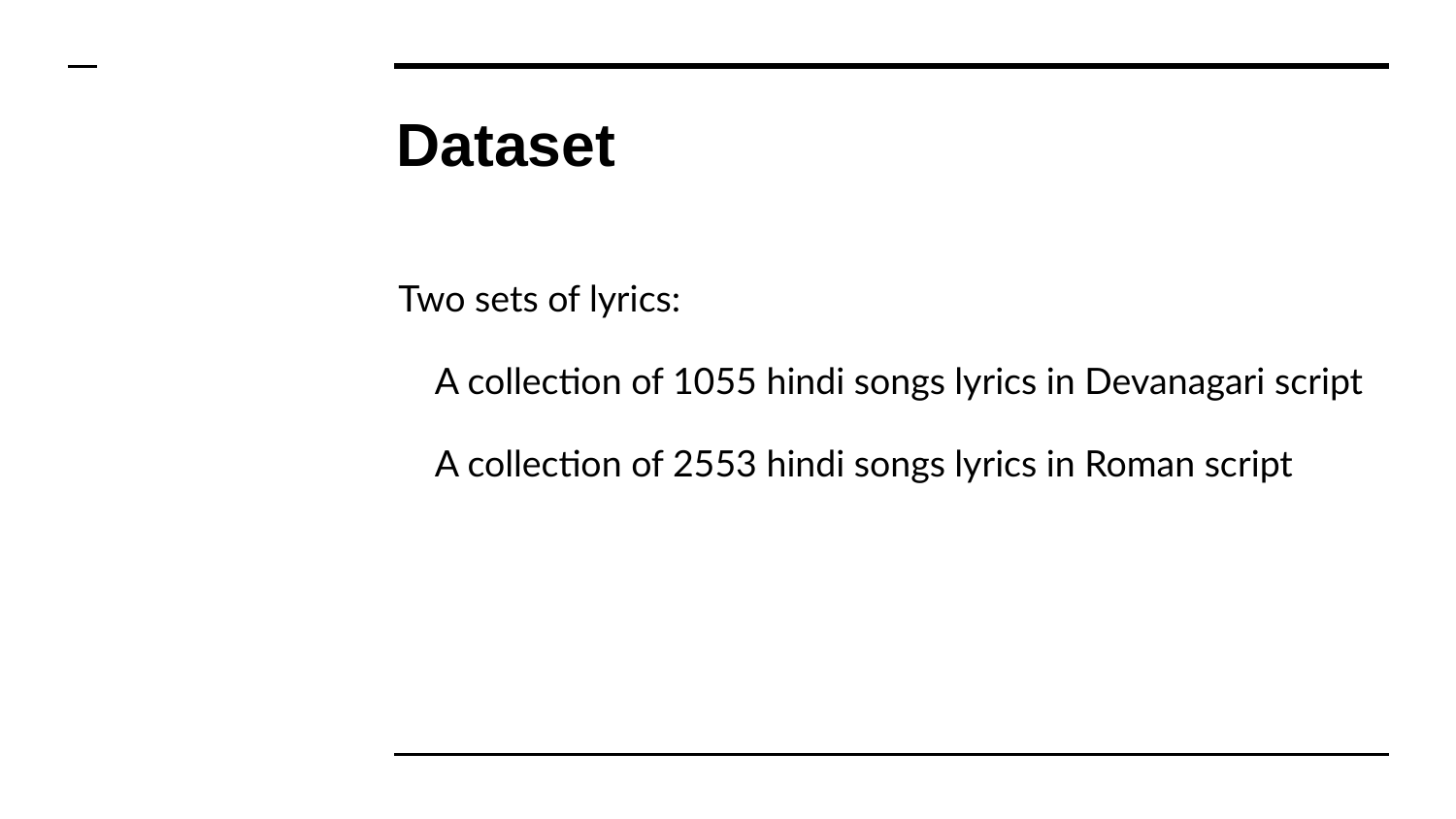

# Dataset
Two sets of lyrics:
A collection of 1055 hindi songs lyrics in Devanagari script
A collection of 2553 hindi songs lyrics in Roman script